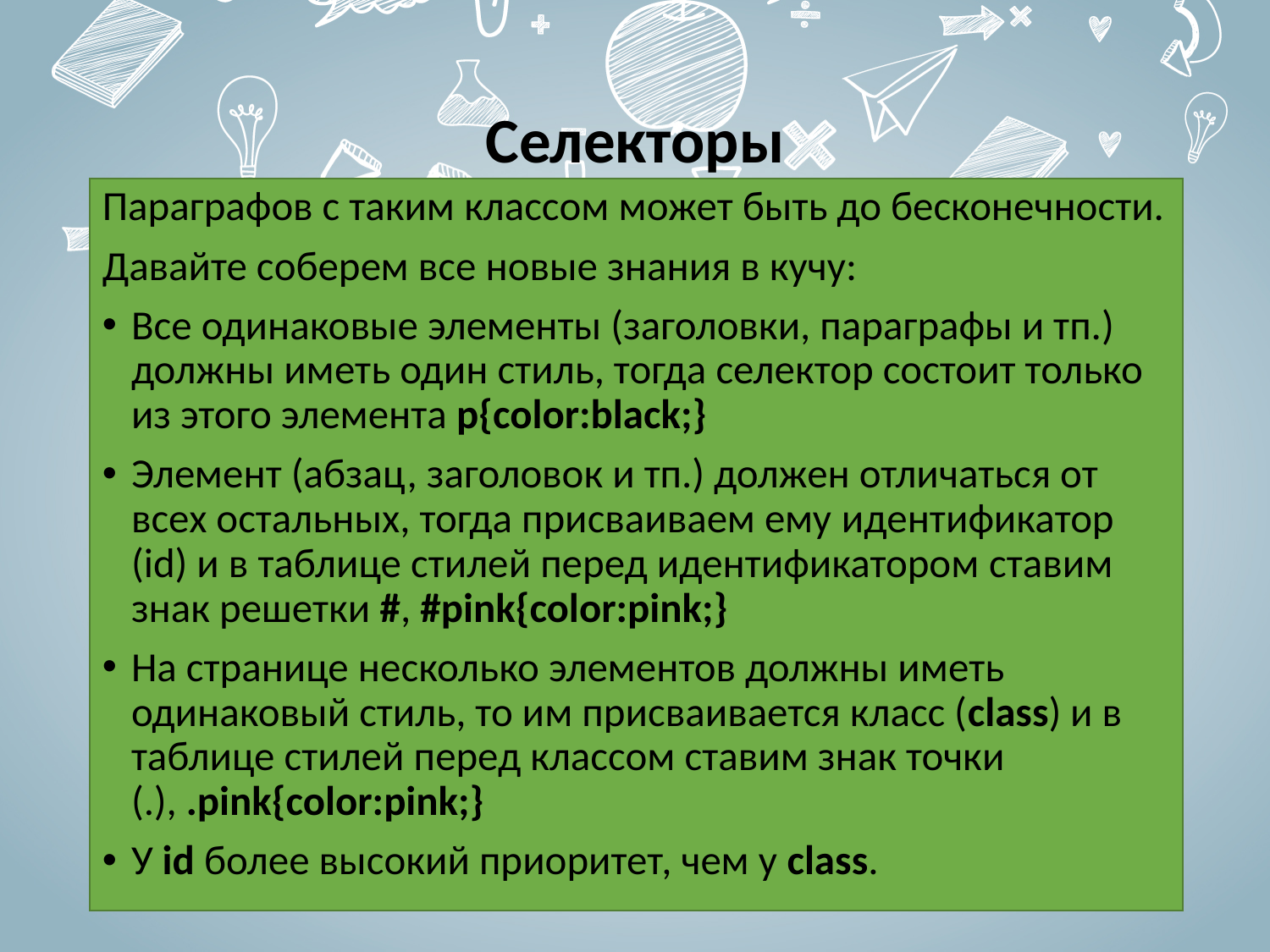

# Селекторы
Параграфов с таким классом может быть до бесконечности.
Давайте соберем все новые знания в кучу:
Все одинаковые элементы (заголовки, параграфы и тп.) должны иметь один стиль, тогда селектор состоит только из этого элемента p{color:black;}
Элемент (абзац, заголовок и тп.) должен отличаться от всех остальных, тогда присваиваем ему идентификатор (id) и в таблице стилей перед идентификатором ставим знак решетки #, #pink{color:pink;}
На странице несколько элементов должны иметь одинаковый стиль, то им присваивается класс (class) и в таблице стилей перед классом ставим знак точки (.), .pink{color:pink;}
У id более высокий приоритет, чем у class.